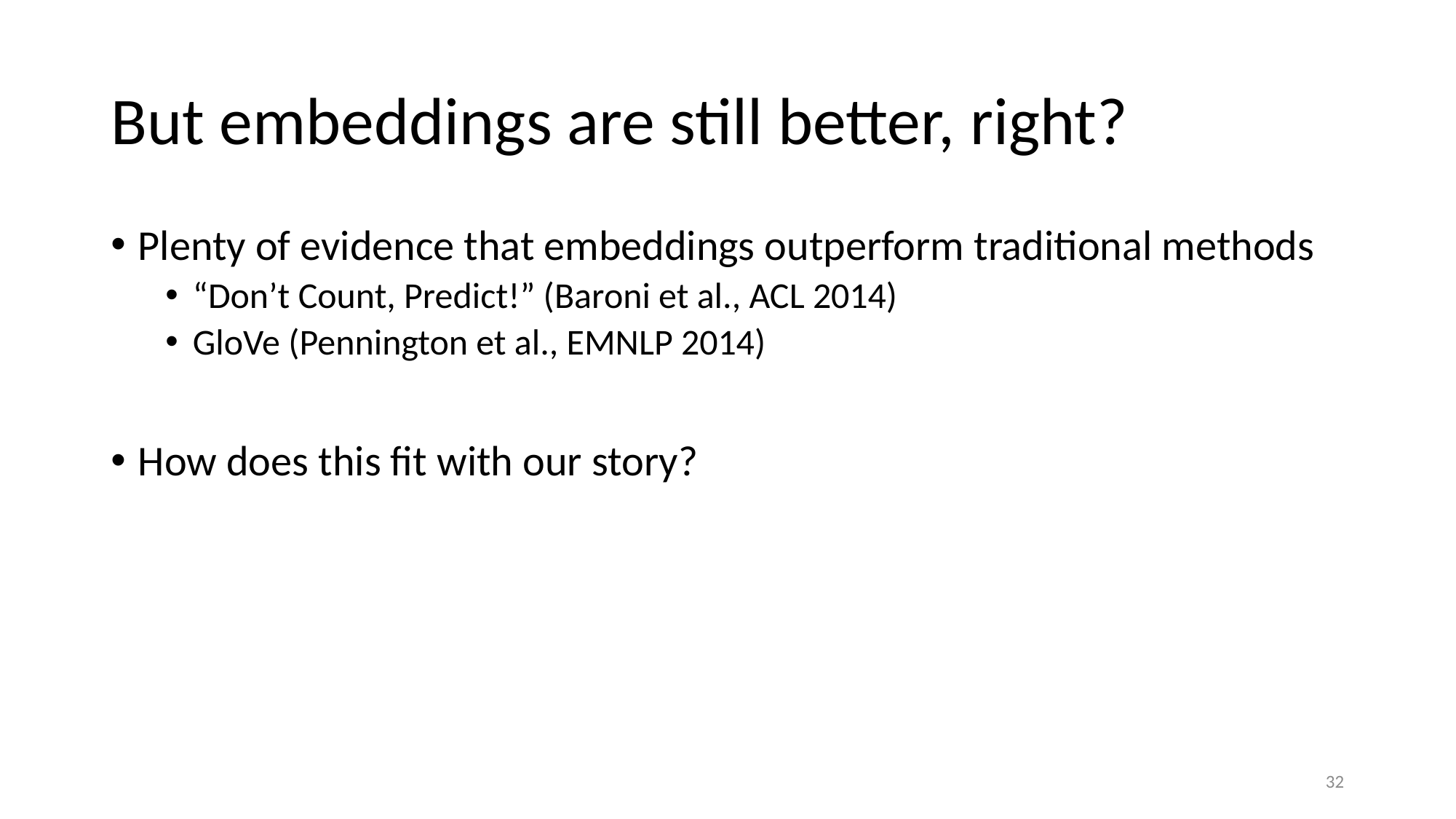

# But embeddings are still better, right?
Plenty of evidence that embeddings outperform traditional methods
“Don’t Count, Predict!” (Baroni et al., ACL 2014)
GloVe (Pennington et al., EMNLP 2014)

How does this fit with our story?
32